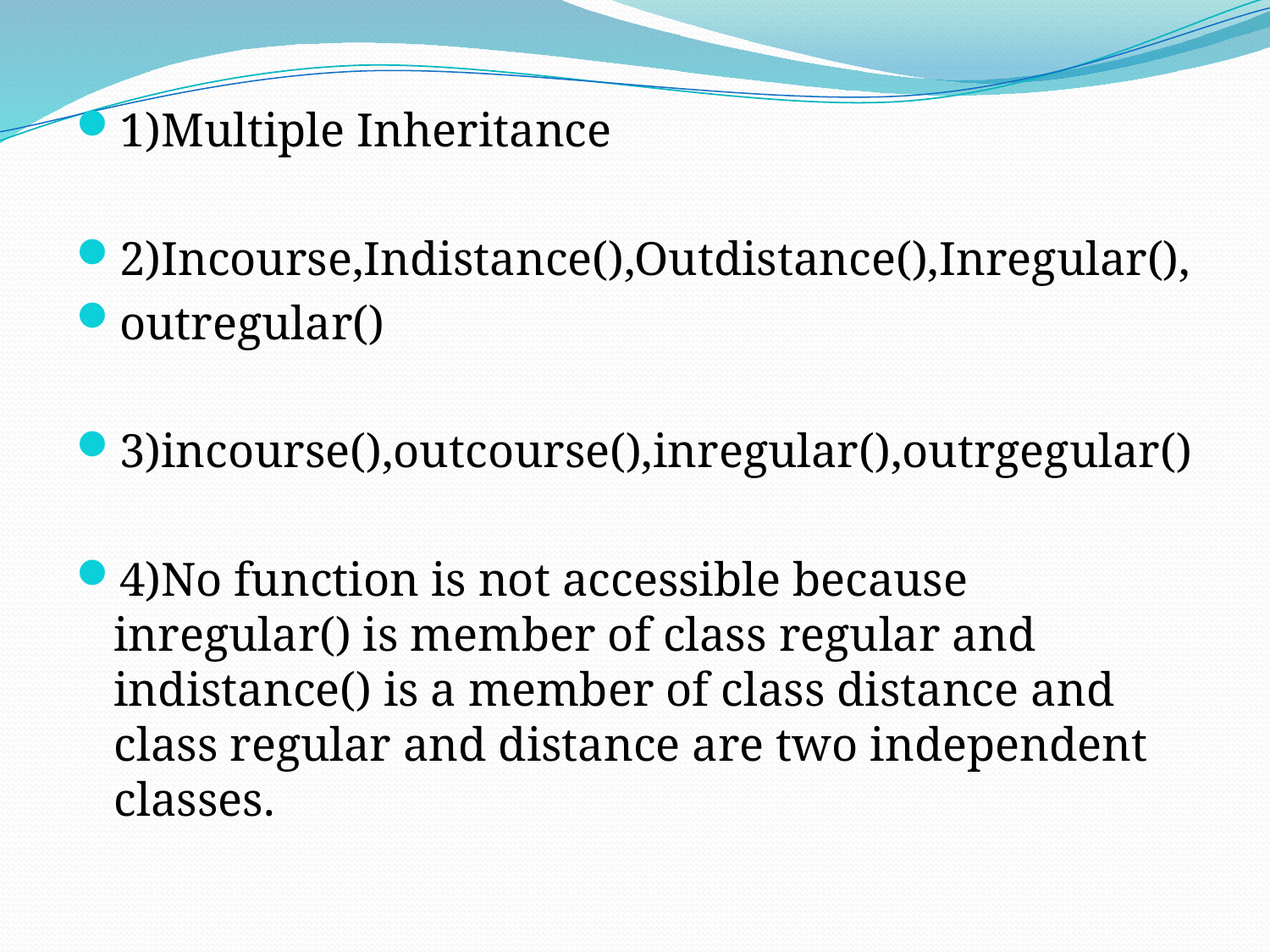

1)Multiple Inheritance

2)Incourse,Indistance(),Outdistance(),Inregular(),
outregular()

3)incourse(),outcourse(),inregular(),outrgegular()

4)No function is not accessible because inregular() is member of class regular and indistance() is a member of class distance and class regular and distance are two independent classes.